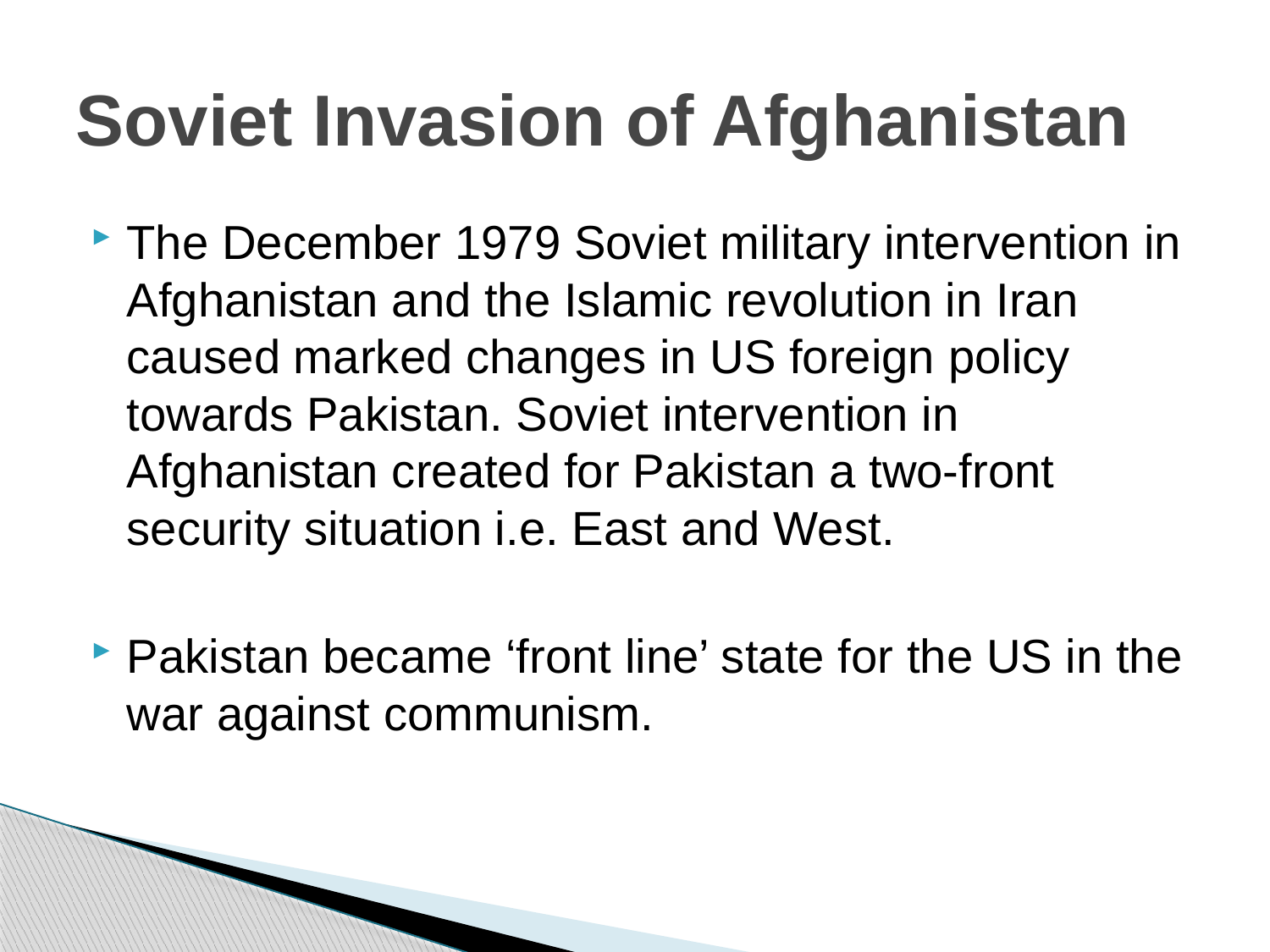

# Soviet Invasion of Afghanistan
The December 1979 Soviet military intervention in Afghanistan and the Islamic revolution in Iran caused marked changes in US foreign policy towards Pakistan. Soviet intervention in Afghanistan created for Pakistan a two-front security situation i.e. East and West.

Pakistan became ‘front line’ state for the US in the war against communism.